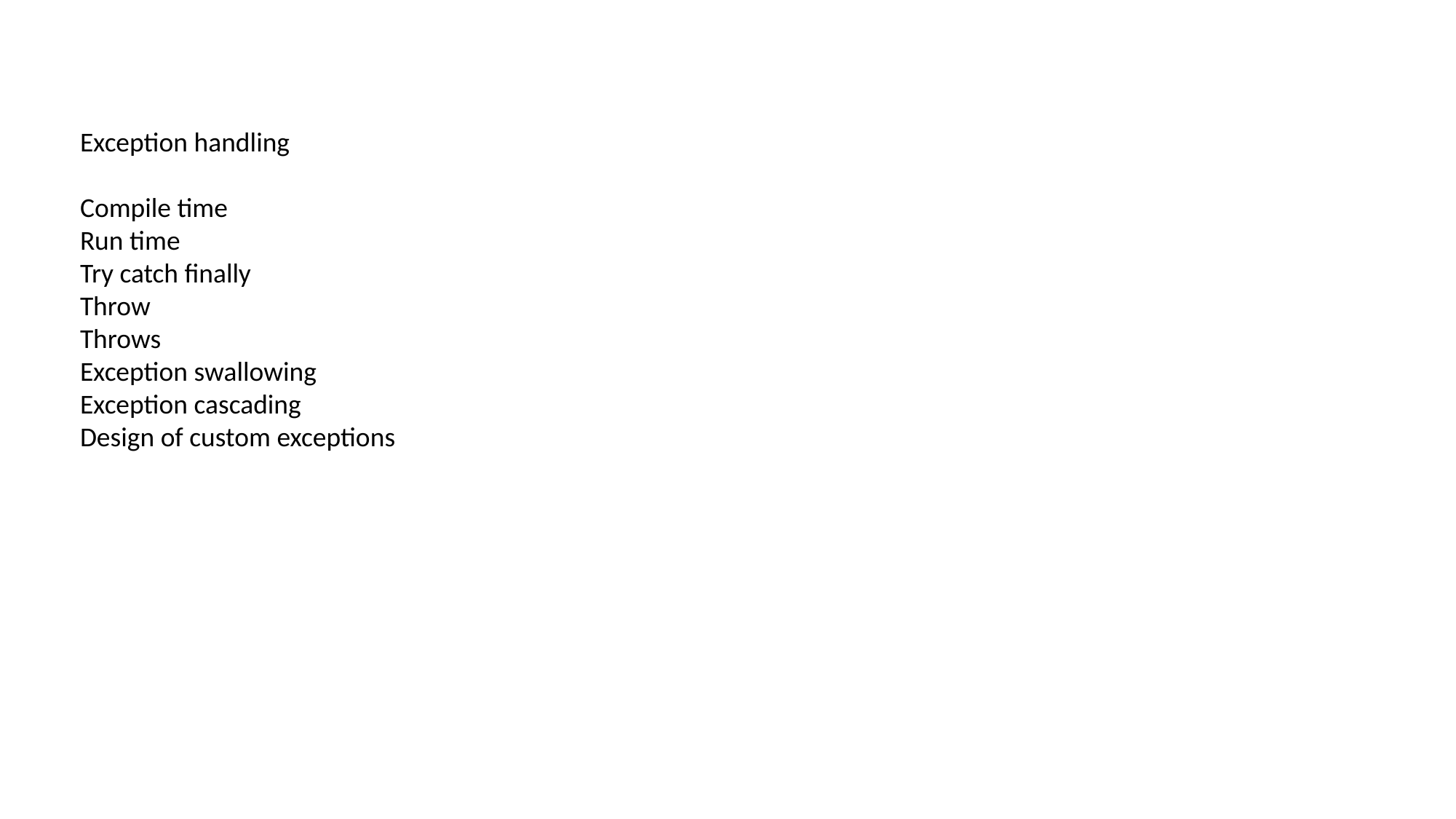

Exception handling

Compile time
Run time
Try catch finally
Throw
Throws
Exception swallowing
Exception cascading
Design of custom exceptions